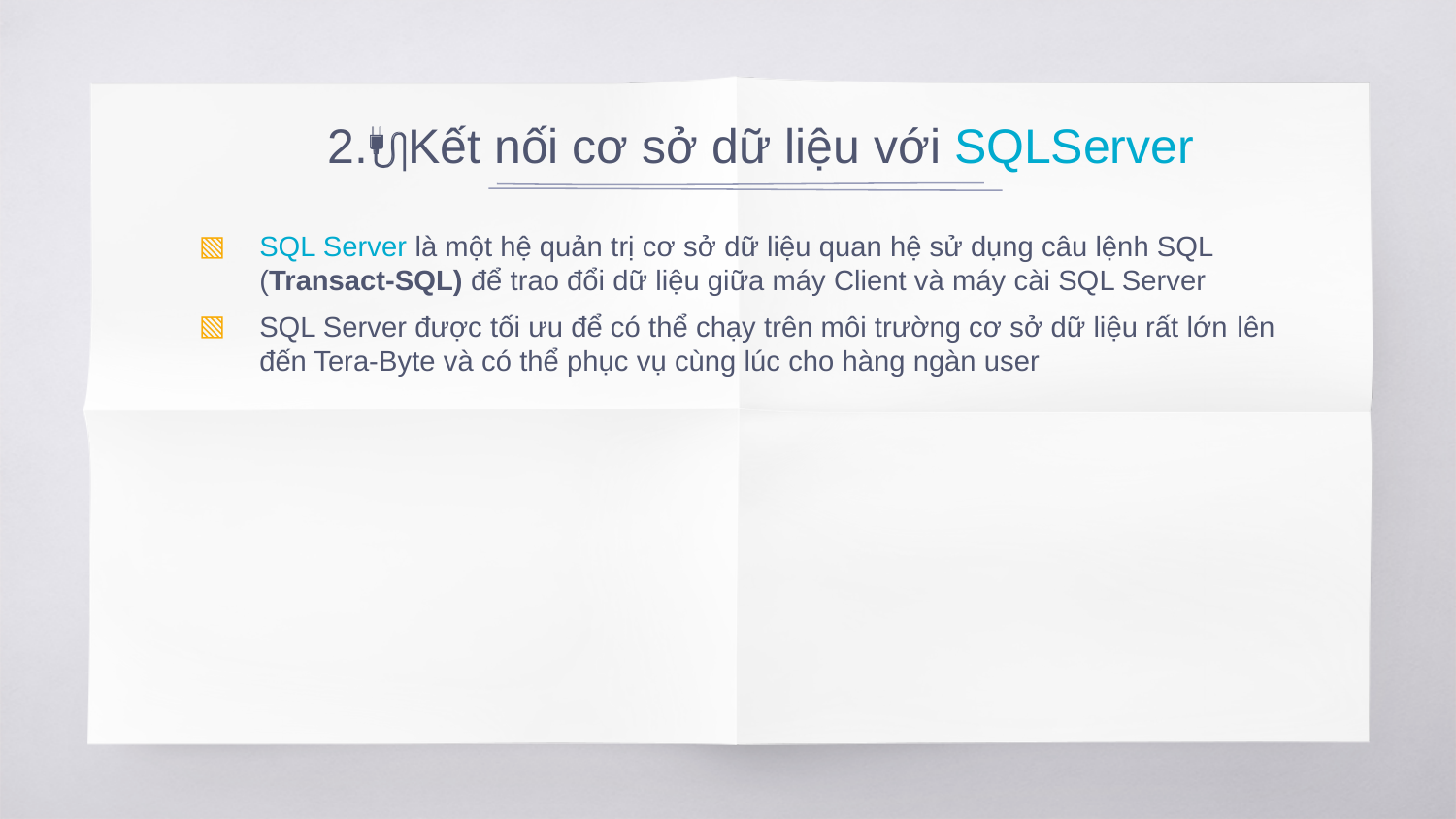

2.🔌Kết nối cơ sở dữ liệu với SQLServer
SQL Server là một hệ quản trị cơ sở dữ liệu quan hệ sử dụng câu lệnh SQL (Transact-SQL) để trao đổi dữ liệu giữa máy Client và máy cài SQL Server
SQL Server được tối ưu để có thể chạy trên môi trường cơ sở dữ liệu rất lớn lên đến Tera-Byte và có thể phục vụ cùng lúc cho hàng ngàn user